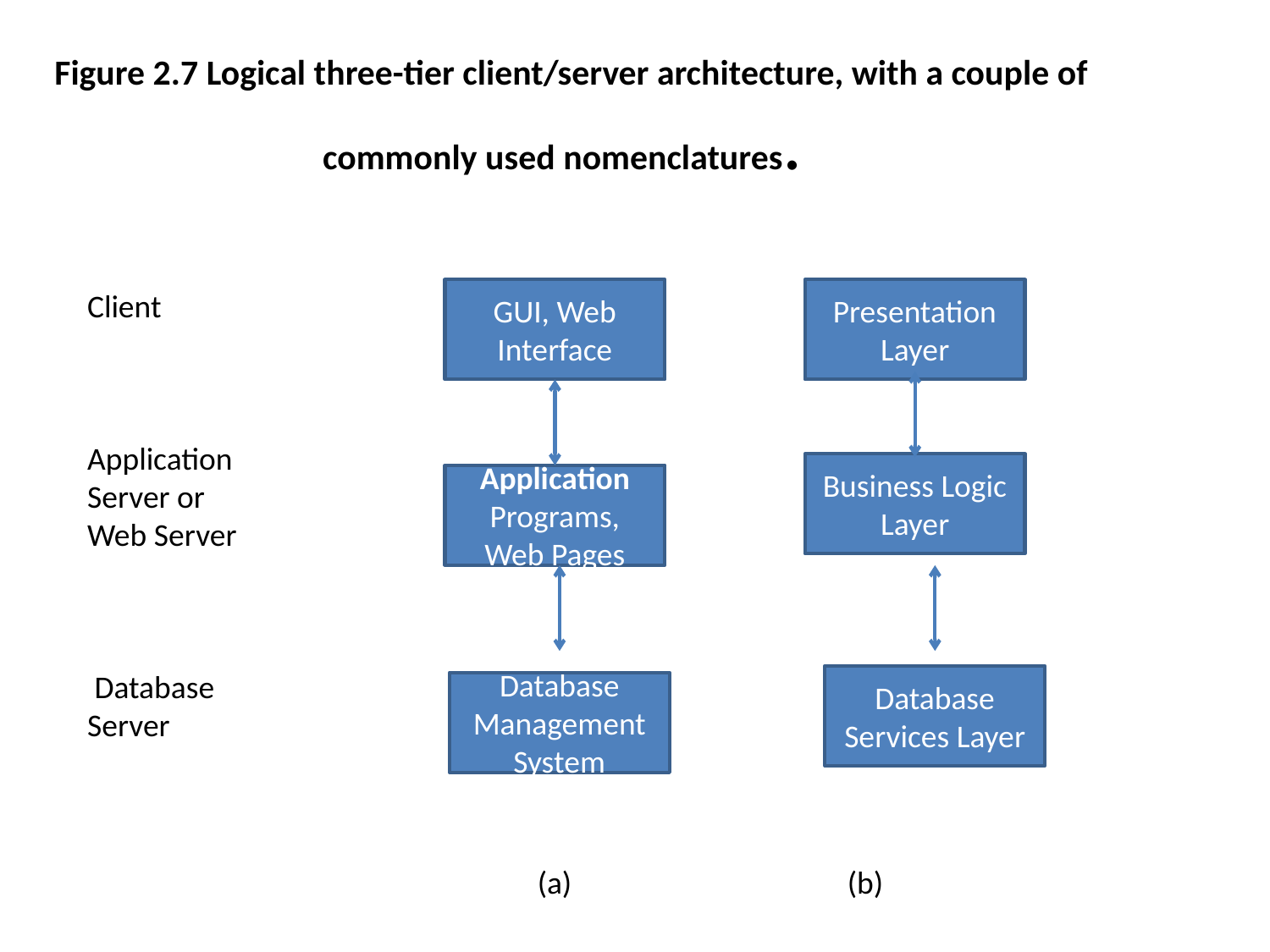

Figure 2.7 Logical three-tier client/server architecture, with a couple of commonly used nomenclatures.
Client

Application Server or Web Server

 Database Server
GUI, Web Interface
Presentation Layer
Business Logic Layer
Application Programs, Web Pages
Database Services Layer
Database Management System
(a)
(b)